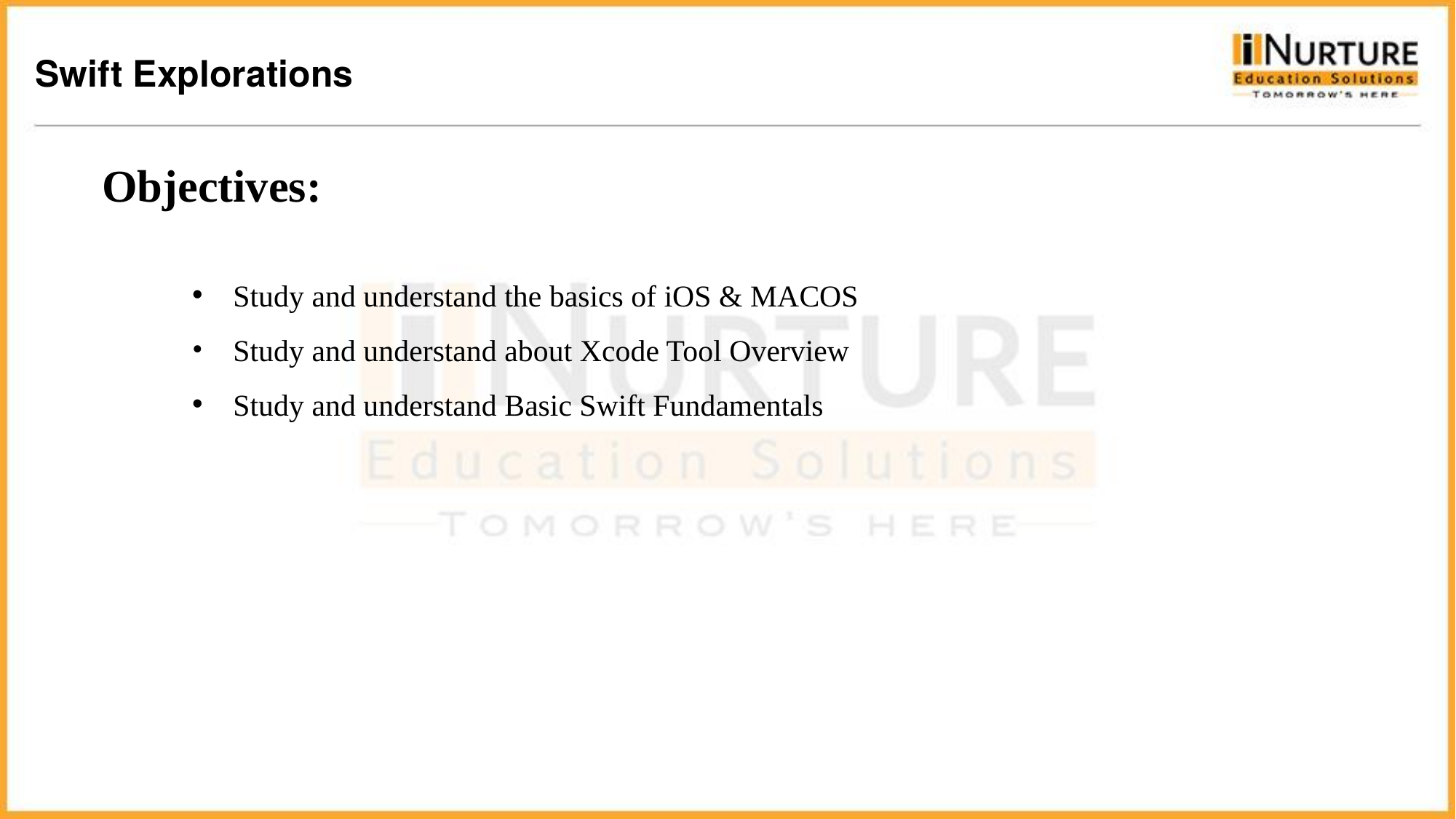

Swift Explorations
Objectives:
Study and understand the basics of iOS & MACOS
Study and understand about Xcode Tool Overview
Study and understand Basic Swift Fundamentals